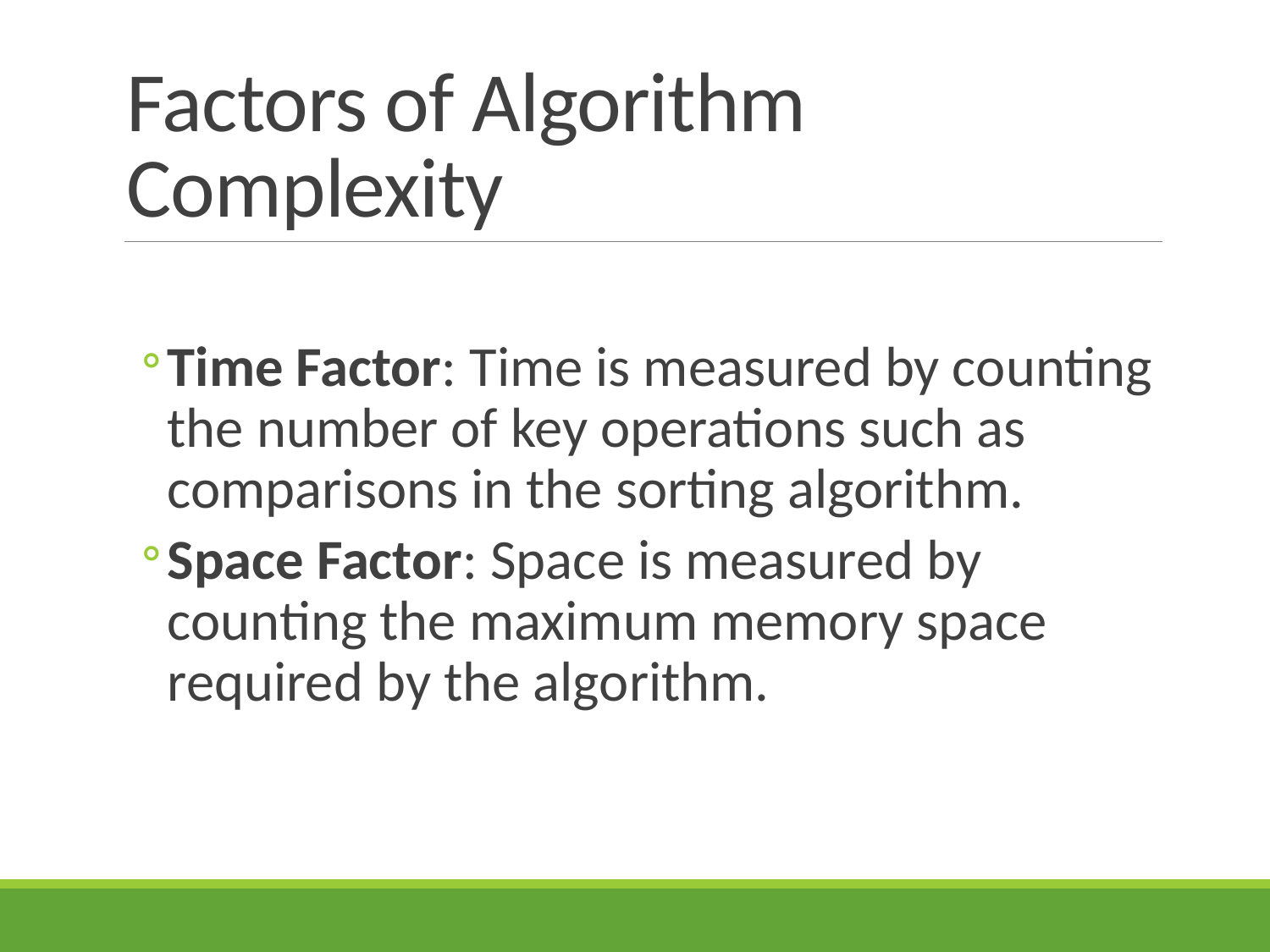

# Factors of Algorithm Complexity

Time Factor: Time is measured by counting the number of key operations such as comparisons in the sorting algorithm.
Space Factor: Space is measured by counting the maximum memory space required by the algorithm.